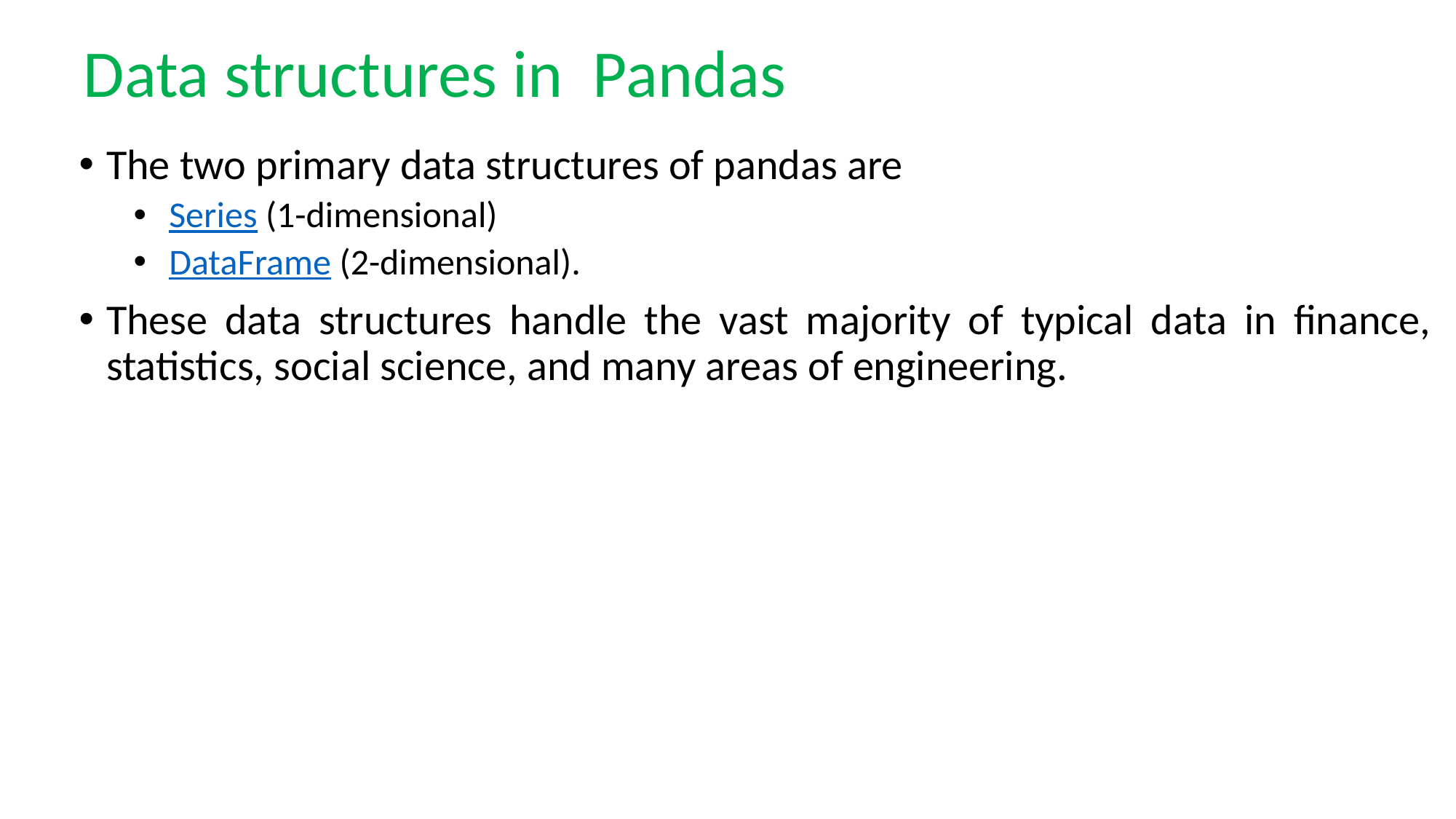

# Data structures in  Pandas
The two primary data structures of pandas are
 Series (1-dimensional)
 DataFrame (2-dimensional).
These data structures handle the vast majority of typical data in finance, statistics, social science, and many areas of engineering.